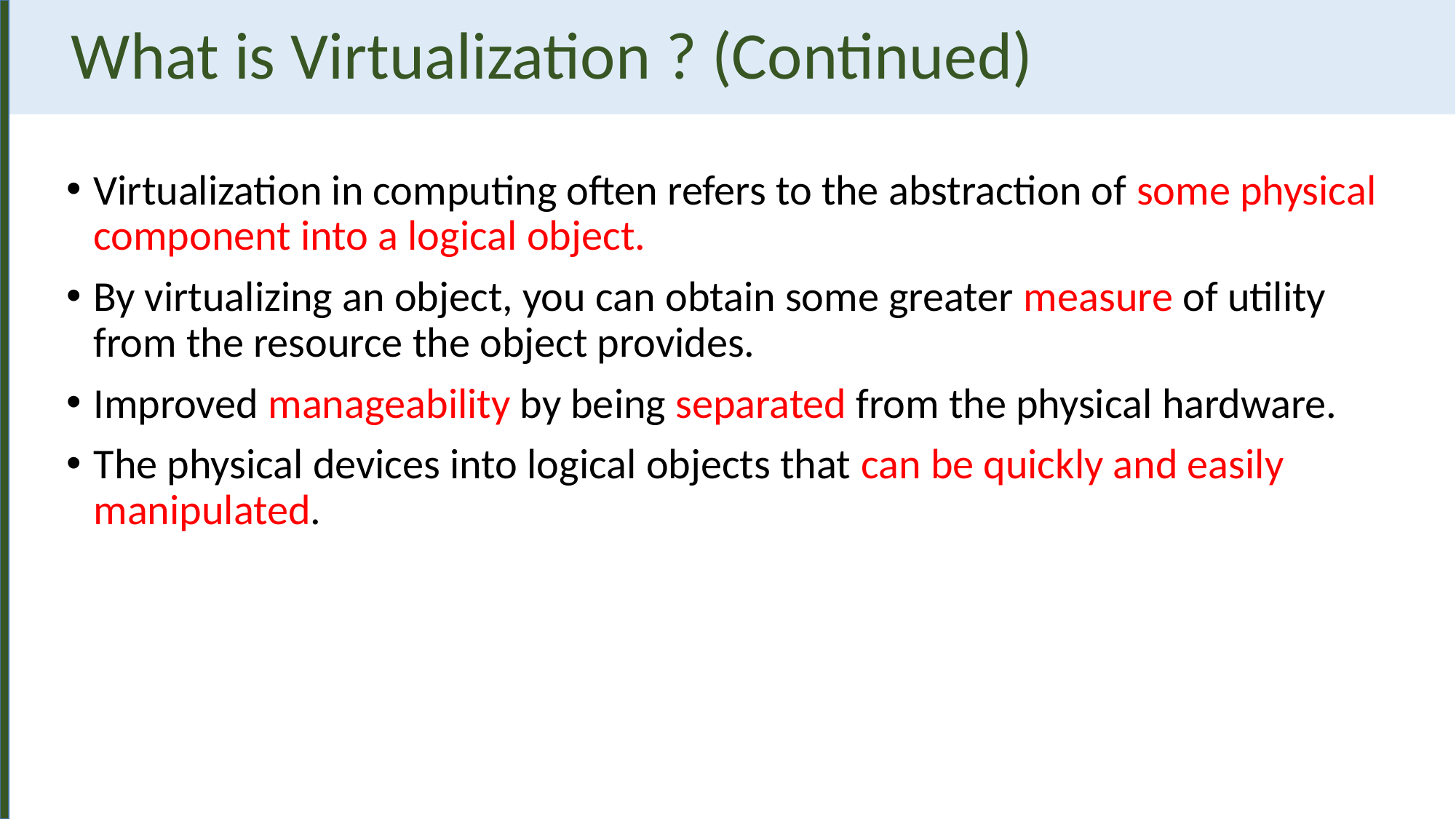

What is Virtualization ? (Continued)

Virtualization in computing often refers to the abstraction of some physical component into a logical object.
By virtualizing an object, you can obtain some greater measure of utility from the resource the object provides.
Improved manageability by being separated from the physical hardware.
The physical devices into logical objects that can be quickly and easily manipulated.